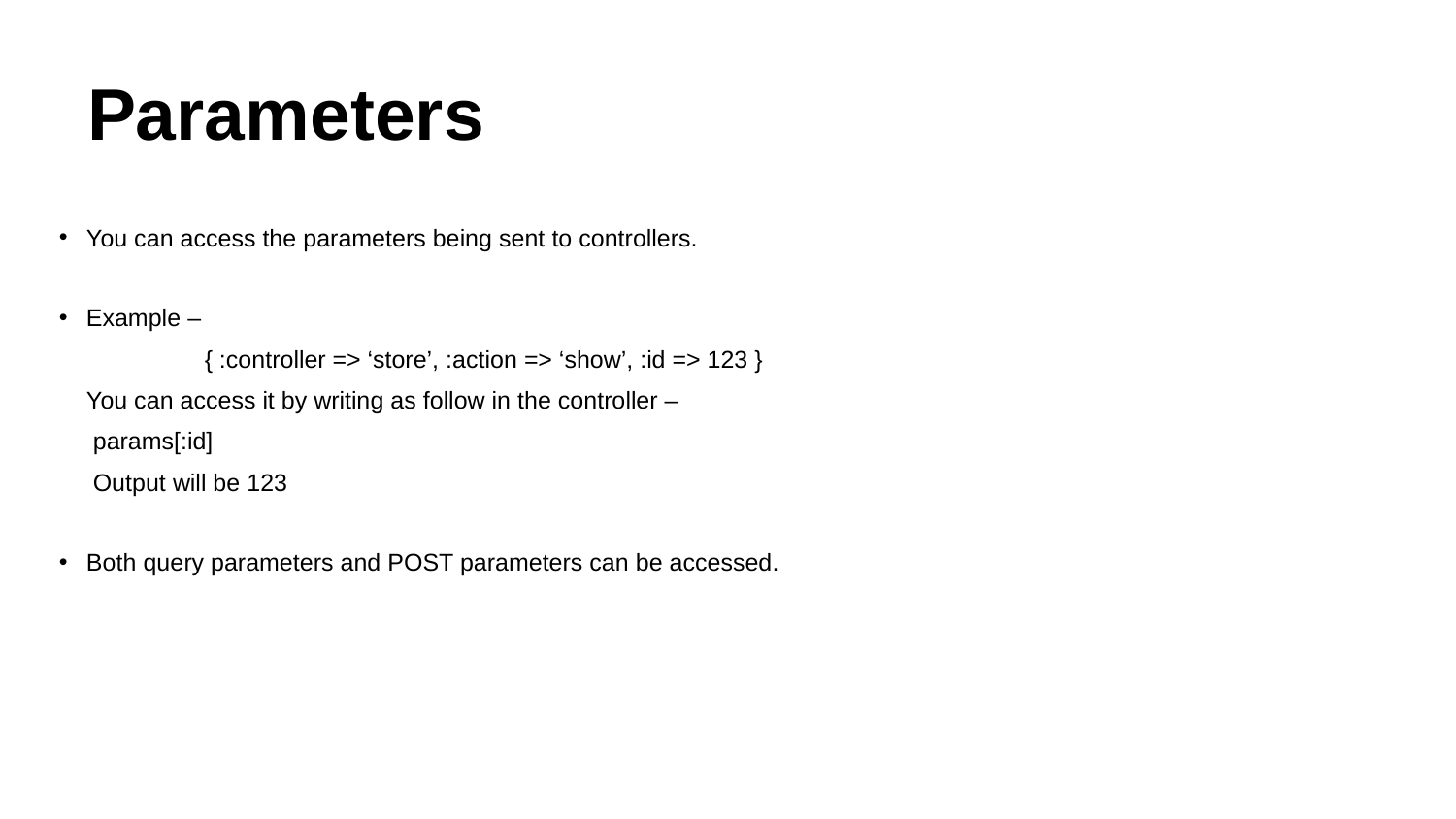

# Parameters

You can access the parameters being sent to controllers.

Example –
	{ :controller => ‘store’, :action => ‘show’, :id => 123 }
    You can access it by writing as follow in the controller –
     params[:id]
     Output will be 123

Both query parameters and POST parameters can be accessed.